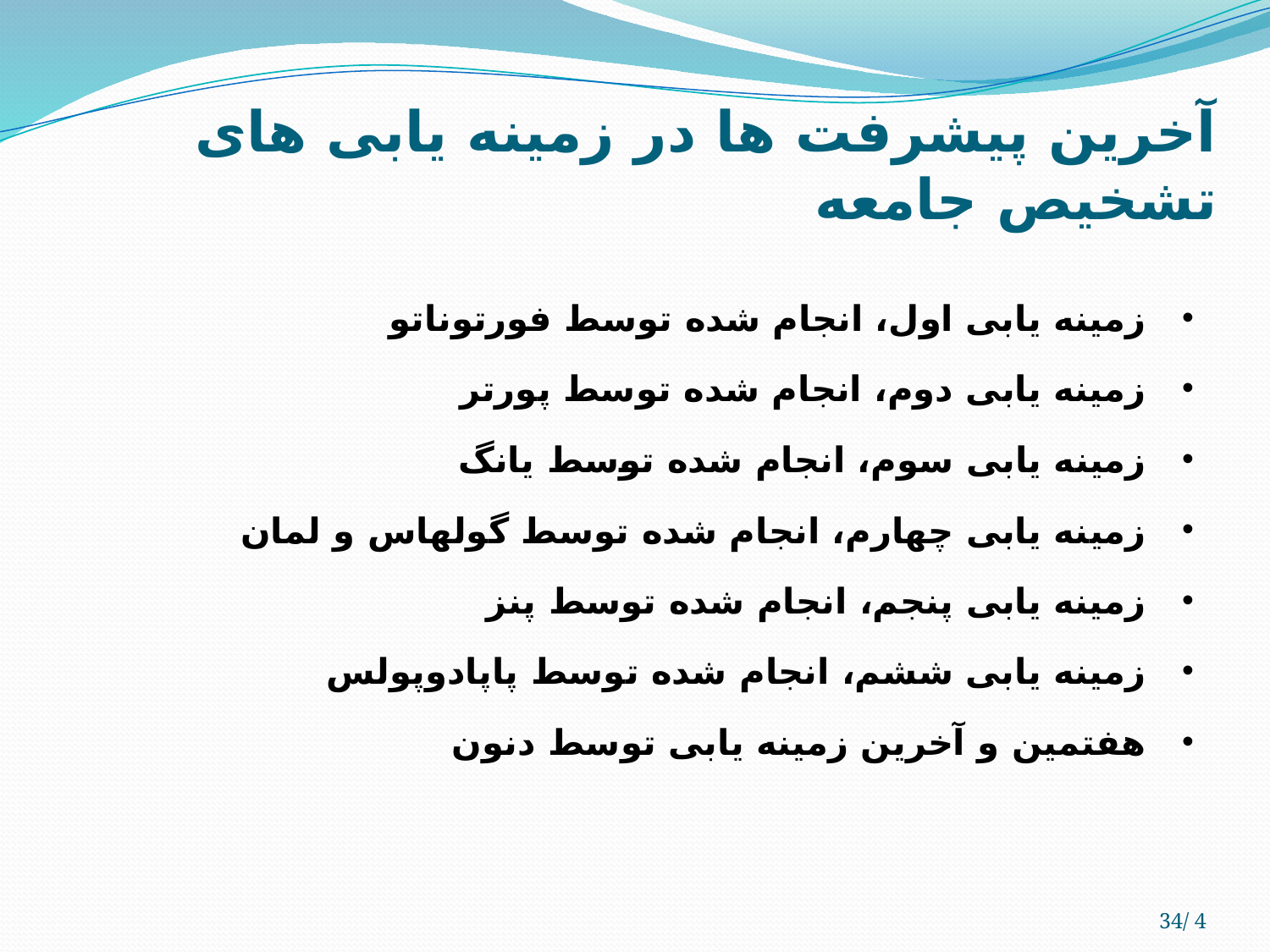

# آخرین پیشرفت ها در زمینه یابی های تشخیص جامعه
زمینه یابی اول، انجام شده توسط فورتوناتو
زمینه یابی دوم، انجام شده توسط پورتر
زمینه یابی سوم، انجام شده توسط یانگ
زمینه یابی چهارم، انجام شده توسط گولهاس و لمان
زمینه یابی پنجم، انجام شده توسط پنز
زمینه یابی ششم، انجام شده توسط پاپادوپولس
هفتمین و آخرین زمینه یابی توسط دنون

34/ 4